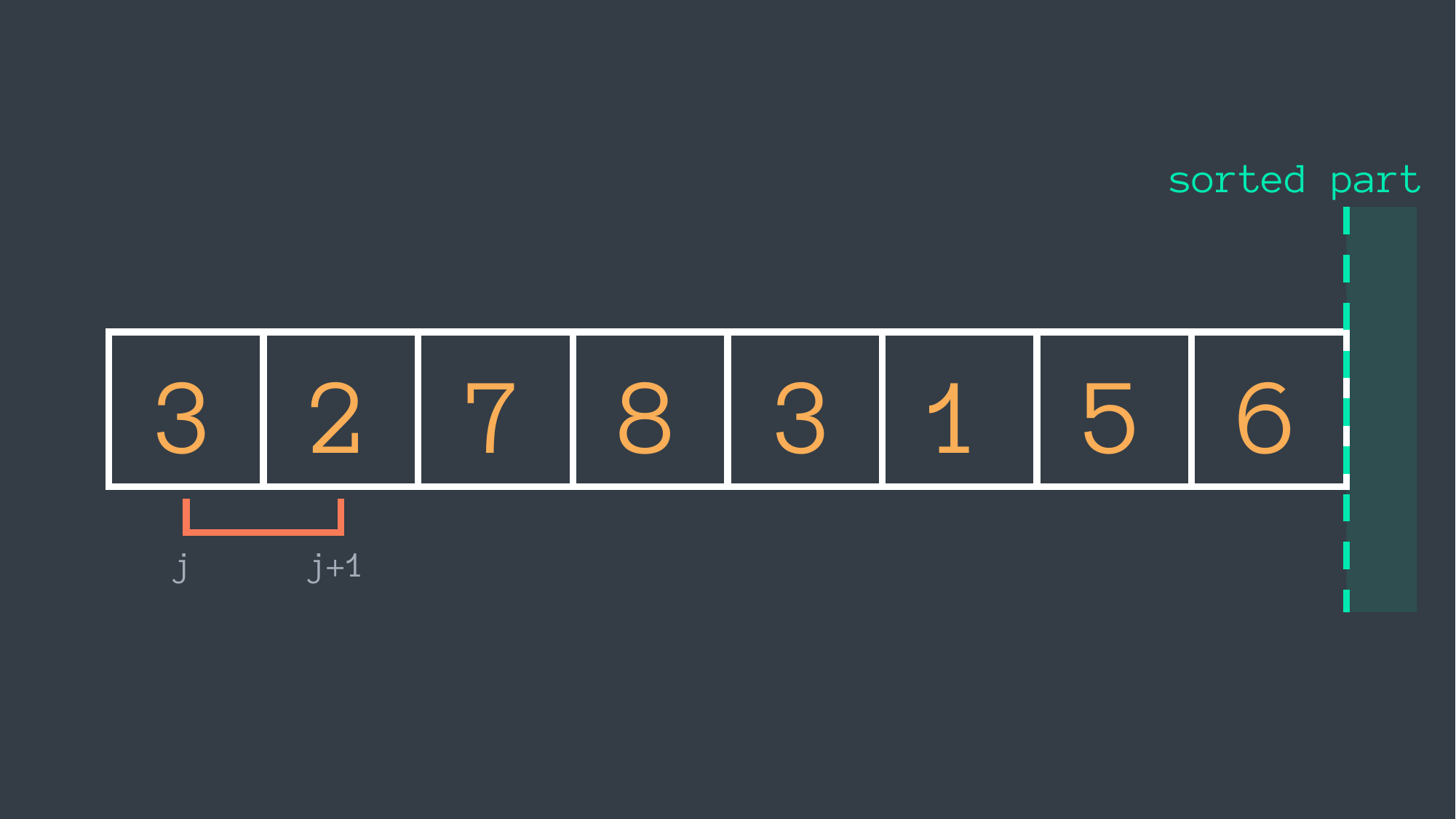

sorted part

3
2
7
8
3
1
5
6

j
j+1